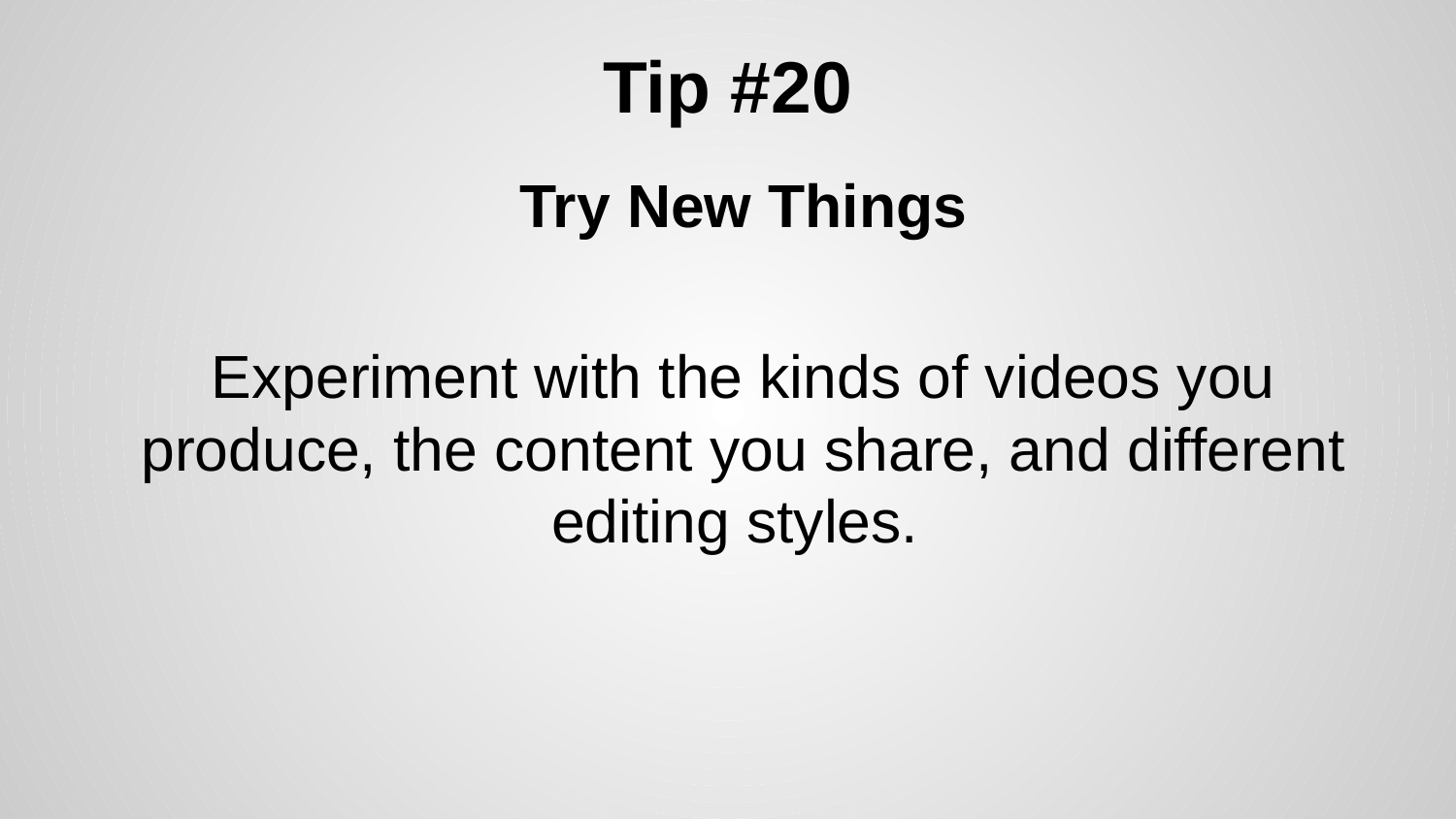

# Tip #20

Try New Things

Experiment with the kinds of videos you produce, the content you share, and different editing styles.